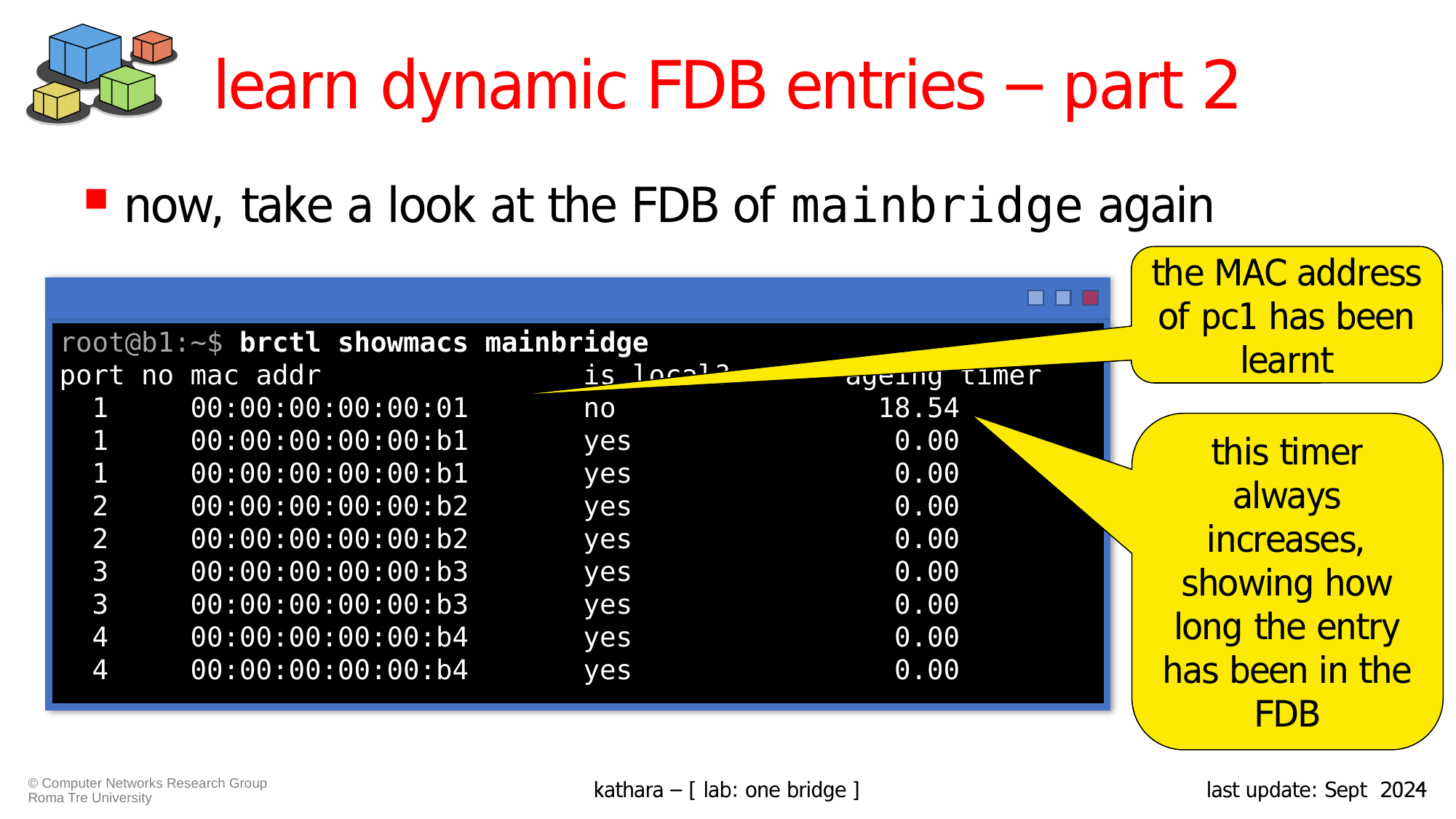

# learn dynamic FDB entries – part 2
now, take a look at the FDB of mainbridge again
the MAC address of pc1 has been learnt

root@b1:~$ brctl showmacs mainbridge
port no mac addr                is local?       ageing timer
  1     00:00:00:00:00:01       no                18.54
  1     00:00:00:00:00:b1       yes                0.00
  1     00:00:00:00:00:b1       yes                0.00
  2     00:00:00:00:00:b2       yes                0.00
  2     00:00:00:00:00:b2       yes                0.00
  3     00:00:00:00:00:b3       yes                0.00
  3     00:00:00:00:00:b3       yes                0.00
  4     00:00:00:00:00:b4       yes                0.00
  4     00:00:00:00:00:b4       yes                0.00
this timer always increases, showing how long the entry has been in the FDB
kathara – [ lab: one bridge ]
last update: Sept  2024